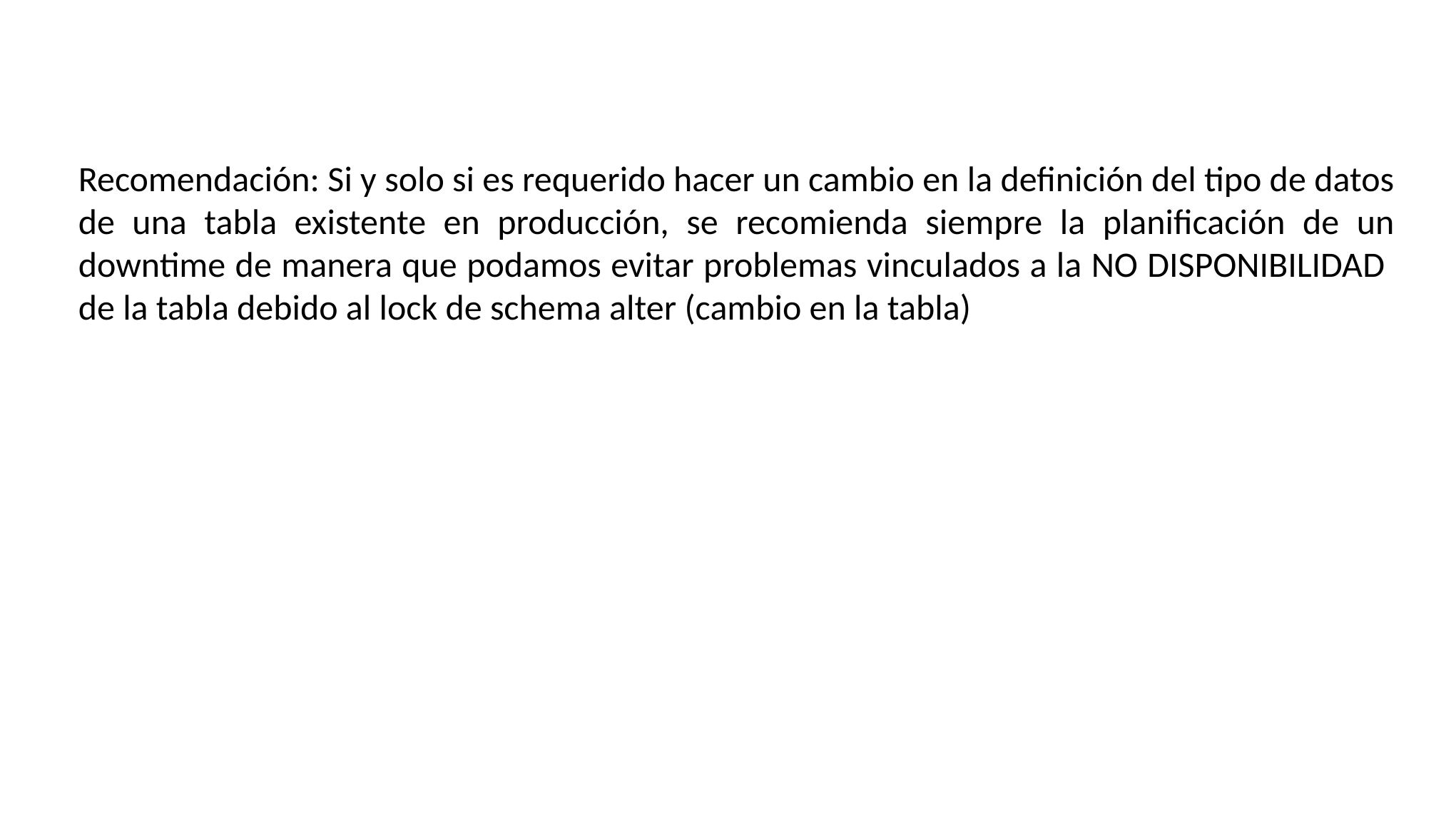

Recomendación: Si y solo si es requerido hacer un cambio en la definición del tipo de datos de una tabla existente en producción, se recomienda siempre la planificación de un downtime de manera que podamos evitar problemas vinculados a la NO DISPONIBILIDAD  de la tabla debido al lock de schema alter (cambio en la tabla)